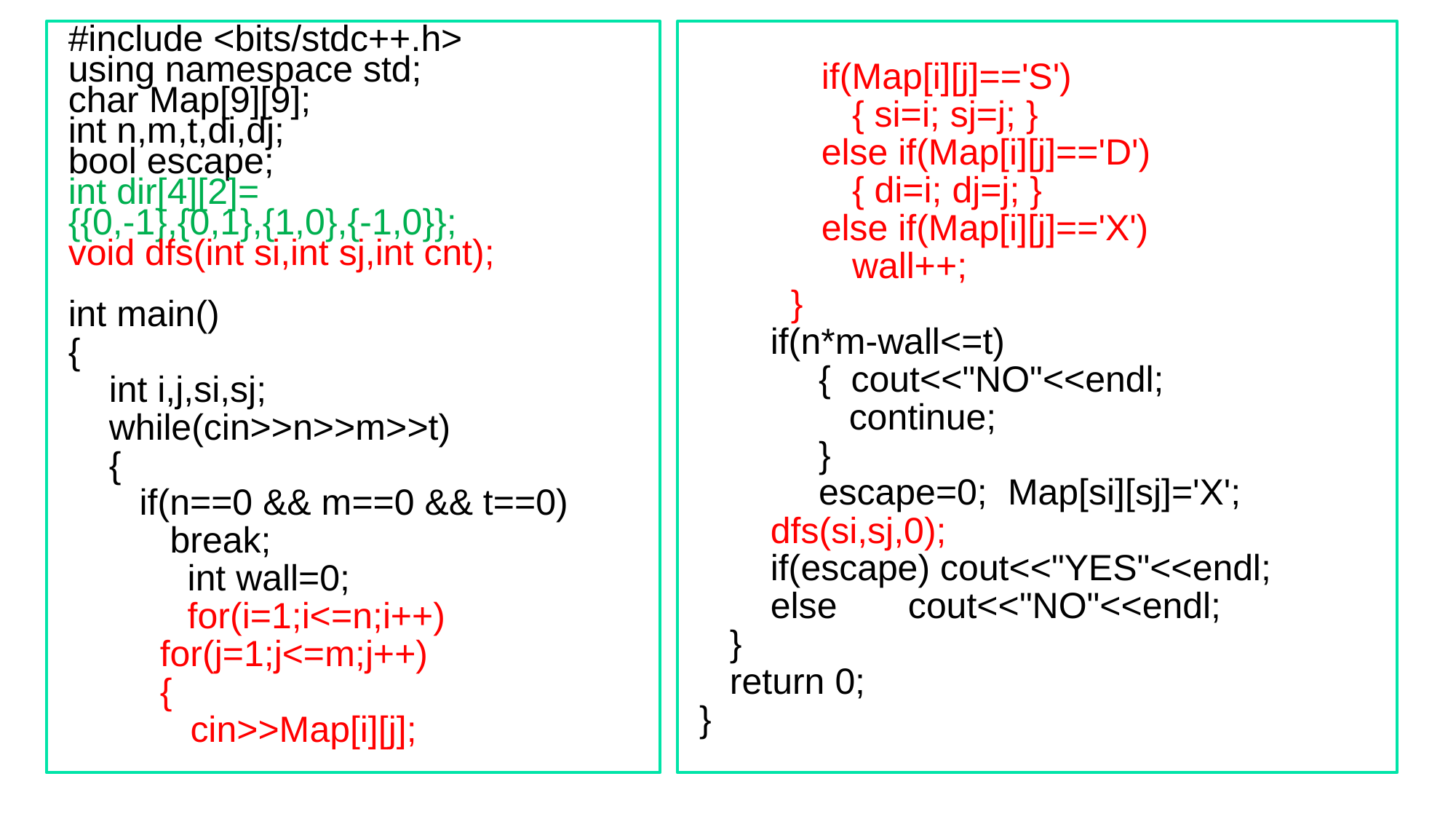

#include <bits/stdc++.h>
using namespace std;
char Map[9][9];
int n,m,t,di,dj;
bool escape;
int dir[4][2]=
{{0,-1},{0,1},{1,0},{-1,0}};
void dfs(int si,int sj,int cnt);

int main()
{
    int i,j,si,sj;
    while(cin>>n>>m>>t)
    {
       if(n==0 && m==0 && t==0)
          break;
	 int wall=0;
	 for(i=1;i<=n;i++)
         for(j=1;j<=m;j++)
         {
            cin>>Map[i][j];

            if(Map[i][j]=='S')
               { si=i; sj=j; }
            else if(Map[i][j]=='D')
               { di=i; dj=j; }
            else if(Map[i][j]=='X')
               wall++;
         }
       if(n*m-wall<=t)
	 {  cout<<"NO"<<endl;
	    continue;
	 }
	 escape=0;  Map[si][sj]='X';
       dfs(si,sj,0);
       if(escape) cout<<"YES"<<endl;
       else       cout<<"NO"<<endl;
   }
   return 0;
}
16